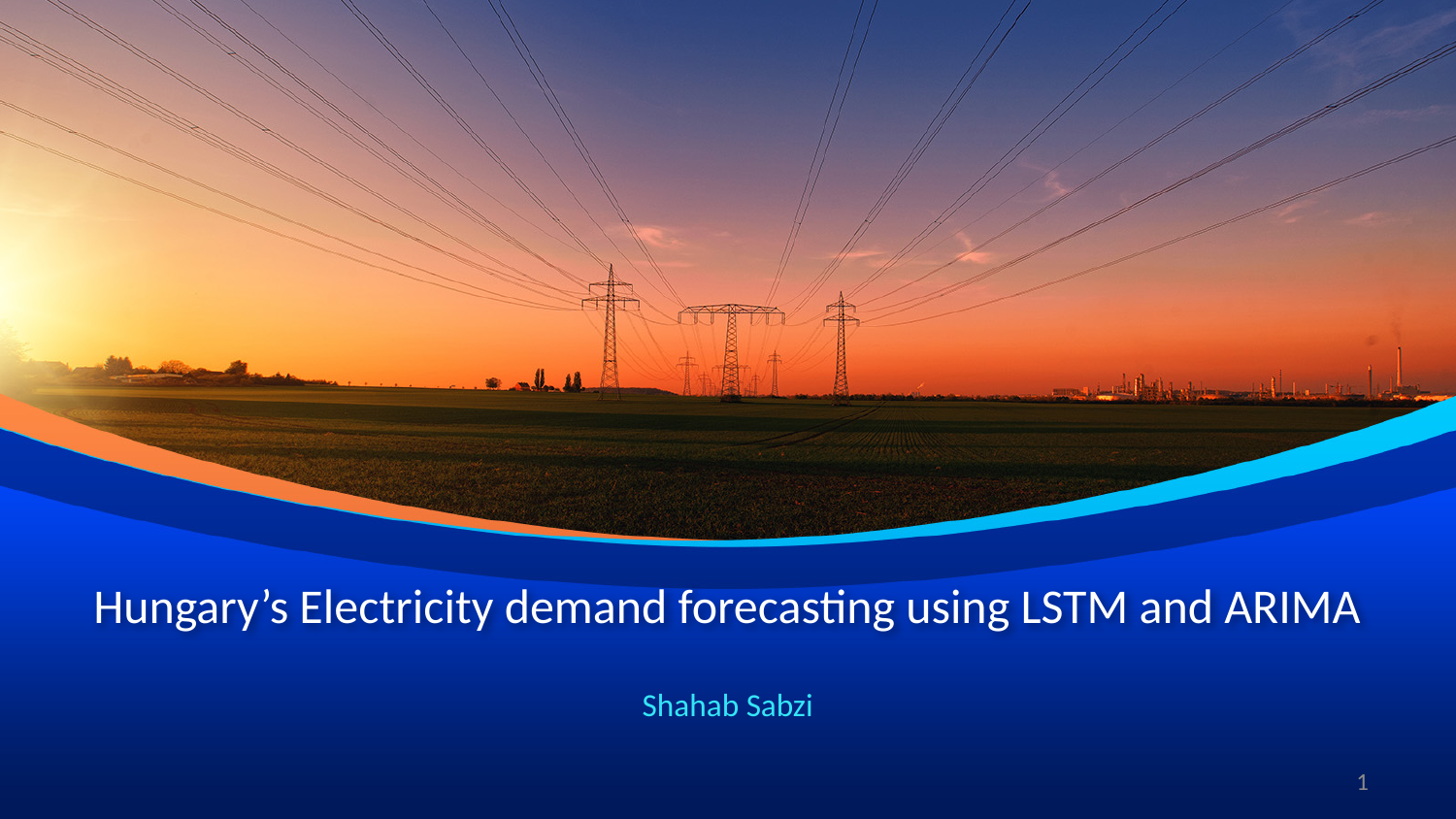

# Hungary’s Electricity demand forecasting using LSTM and ARIMA
Shahab Sabzi
1